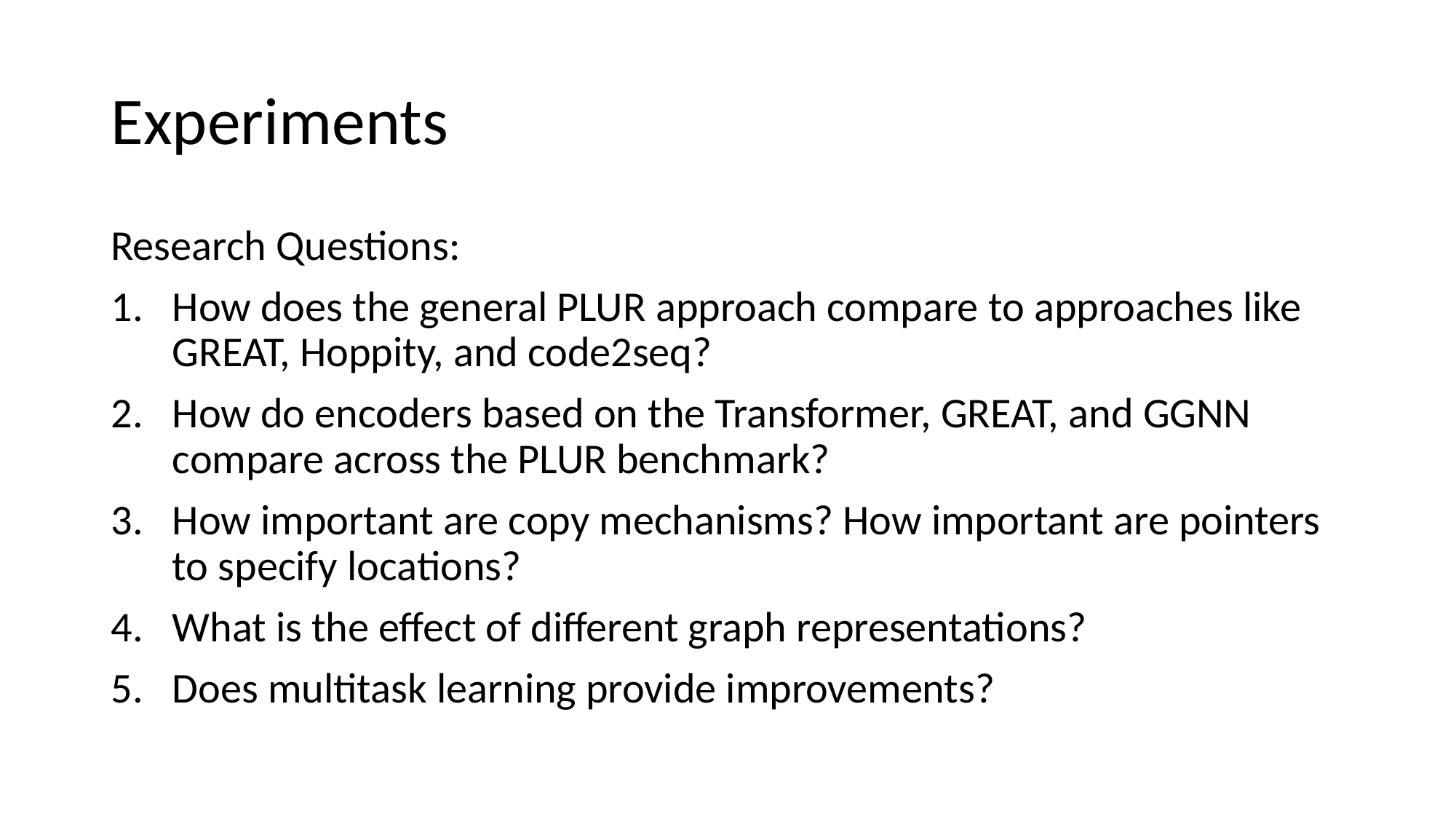

# Experiments
Research Questions:
How does the general PLUR approach compare to approaches like GREAT, Hoppity, and code2seq?
How do encoders based on the Transformer, GREAT, and GGNN compare across the PLUR benchmark?
How important are copy mechanisms? How important are pointers to specify locations?
What is the effect of different graph representations?
Does multitask learning provide improvements?